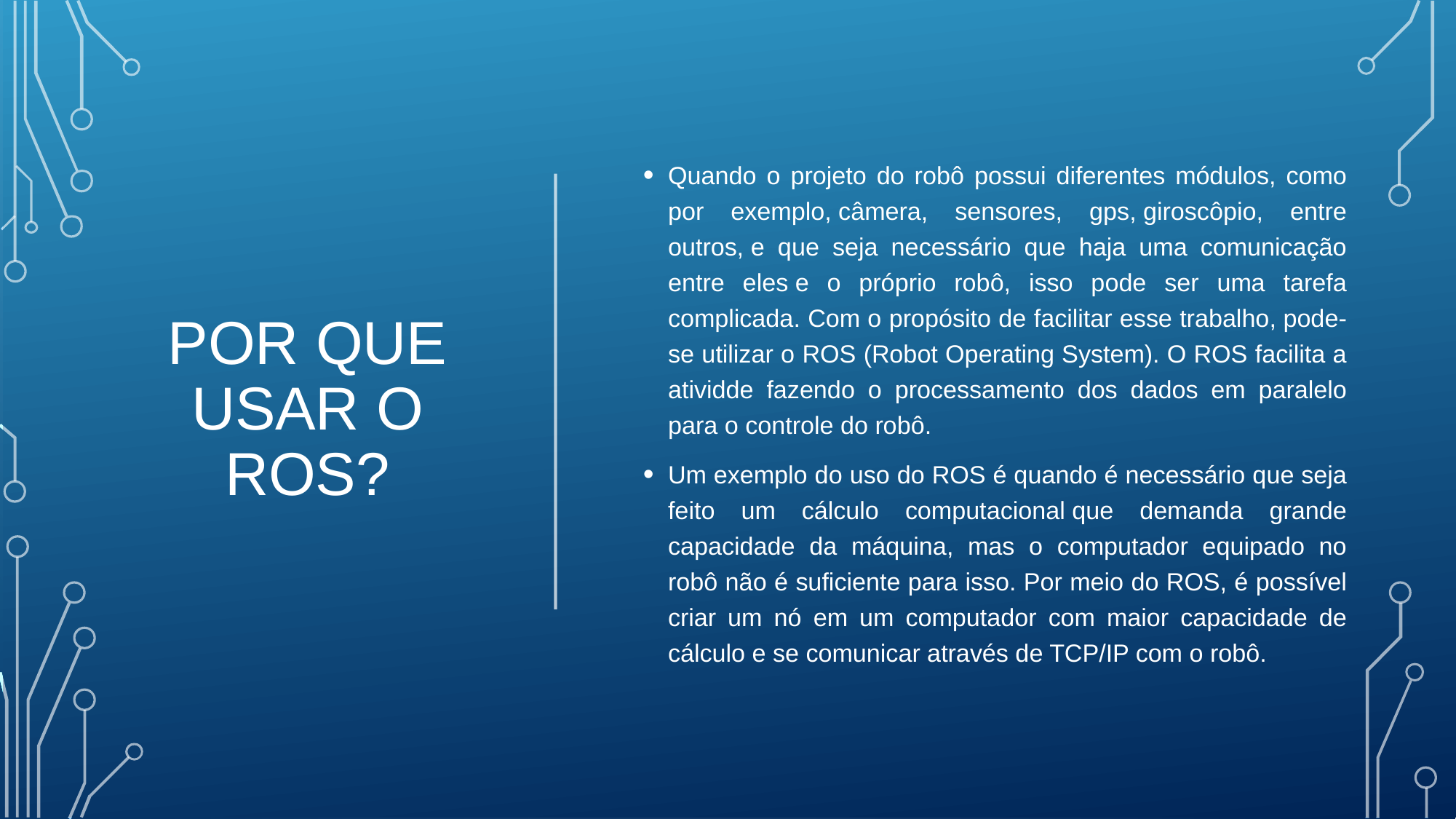

# Por que usar o ros?
Quando o projeto do robô possui diferentes módulos, como por exemplo, câmera, sensores, gps, giroscôpio, entre outros, e que seja necessário que haja uma comunicação entre eles e o próprio robô, isso pode ser uma tarefa complicada. Com o propósito de facilitar esse trabalho, pode-se utilizar o ROS (Robot Operating System). O ROS facilita a atividde fazendo o processamento dos dados em paralelo para o controle do robô.
Um exemplo do uso do ROS é quando é necessário que seja feito um cálculo computacional que demanda grande capacidade da máquina, mas o computador equipado no robô não é suficiente para isso. Por meio do ROS, é possível criar um nó em um computador com maior capacidade de cálculo e se comunicar através de TCP/IP com o robô.